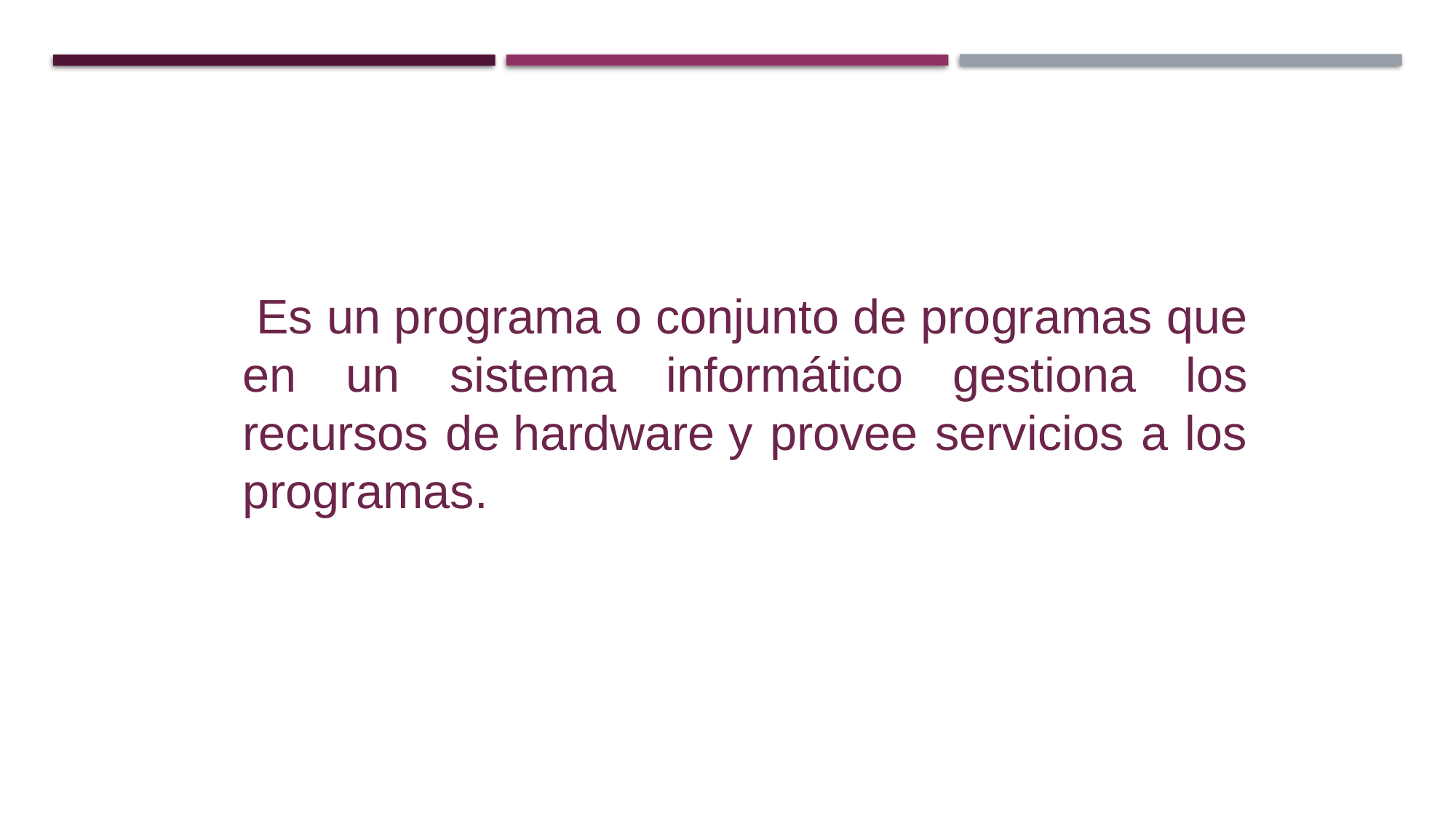

Es un programa o conjunto de programas que en un sistema informático gestiona los recursos de hardware y provee servicios a los programas.